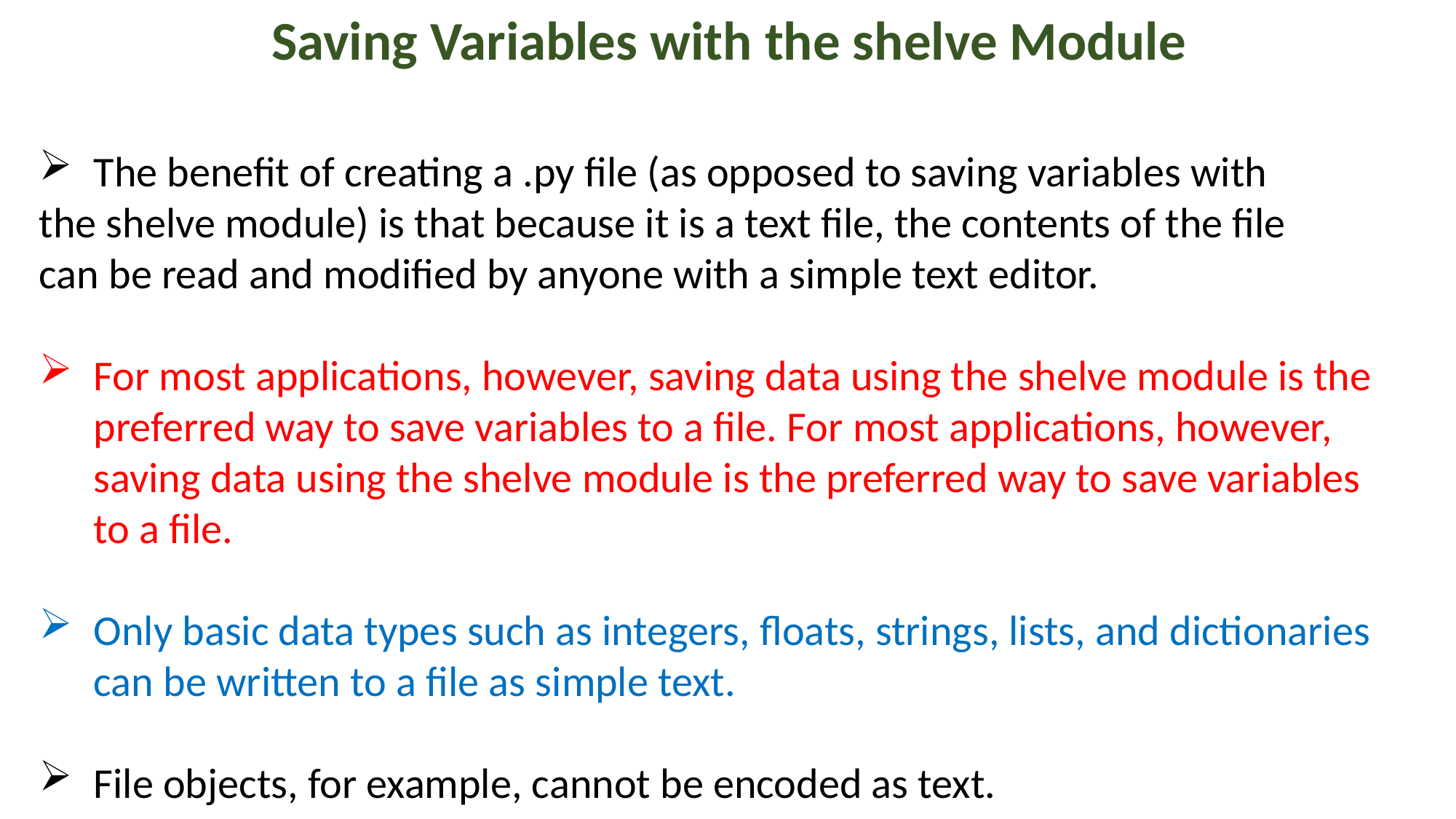

Saving Variables with the shelve Module
The benefit of creating a .py file (as opposed to saving variables with
the shelve module) is that because it is a text file, the contents of the file
can be read and modified by anyone with a simple text editor.

For most applications, however, saving data using the shelve module is the preferred way to save variables to a file. For most applications, however, saving data using the shelve module is the preferred way to save variables to a file.

Only basic data types such as integers, floats, strings, lists, and dictionaries can be written to a file as simple text.

File objects, for example, cannot be encoded as text.